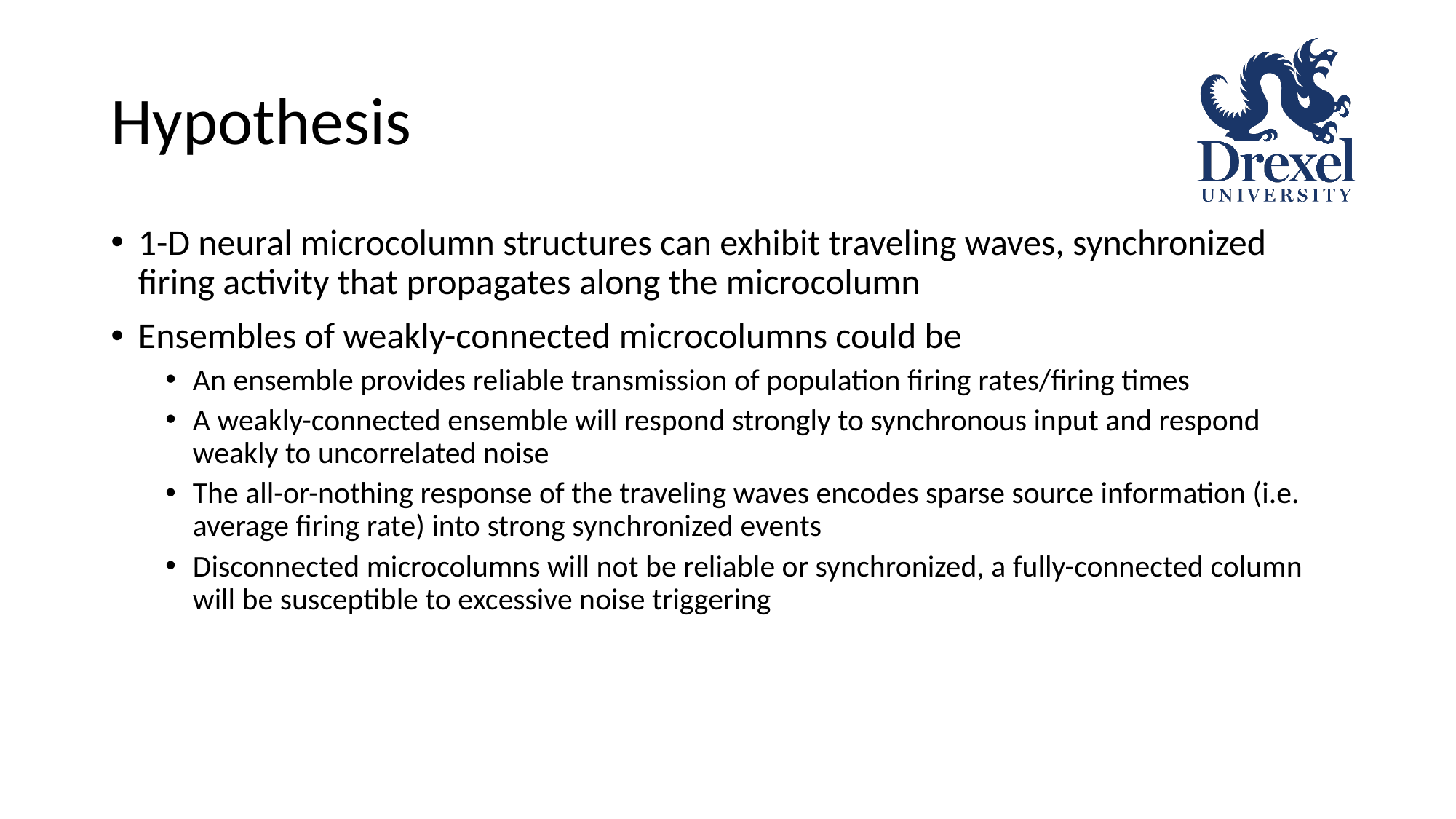

# Hypothesis
1-D neural microcolumn structures can exhibit traveling waves, synchronized firing activity that propagates along the microcolumn
Ensembles of weakly-connected microcolumns could be
An ensemble provides reliable transmission of population firing rates/firing times
A weakly-connected ensemble will respond strongly to synchronous input and respond weakly to uncorrelated noise
The all-or-nothing response of the traveling waves encodes sparse source information (i.e. average firing rate) into strong synchronized events
Disconnected microcolumns will not be reliable or synchronized, a fully-connected column will be susceptible to excessive noise triggering